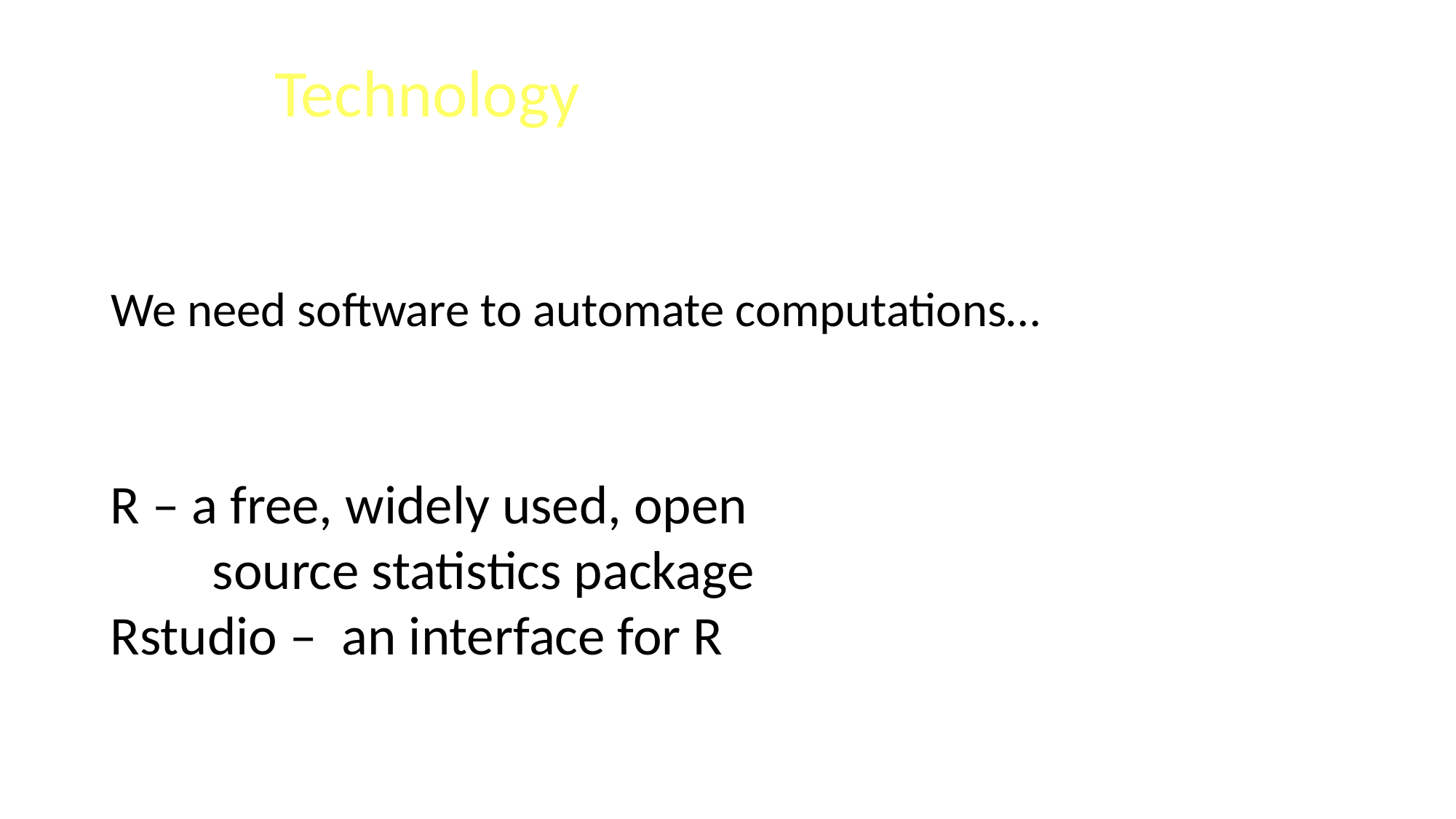

# Technology
We need software to automate computations…
R – a free, widely used, open source statistics package
Rstudio –  an interface for R